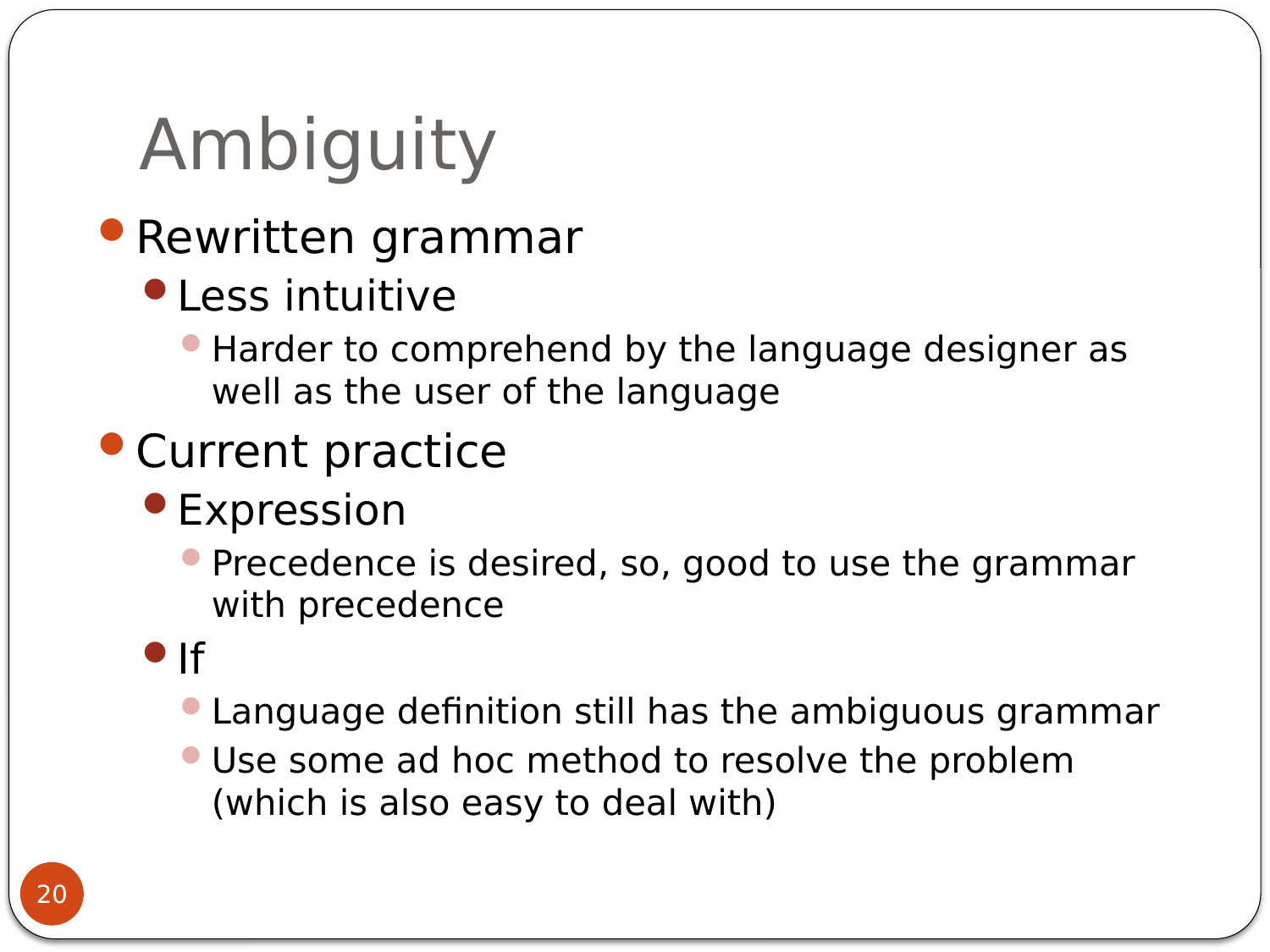

# Ambiguity
Rewritten grammar
Less intuitive
Harder to comprehend by the language designer as well as the user of the language
Current practice
Expression
Precedence is desired, so, good to use the grammar with precedence
If
Language definition still has the ambiguous grammar
Use some ad hoc method to resolve the problem (which is also easy to deal with)
20